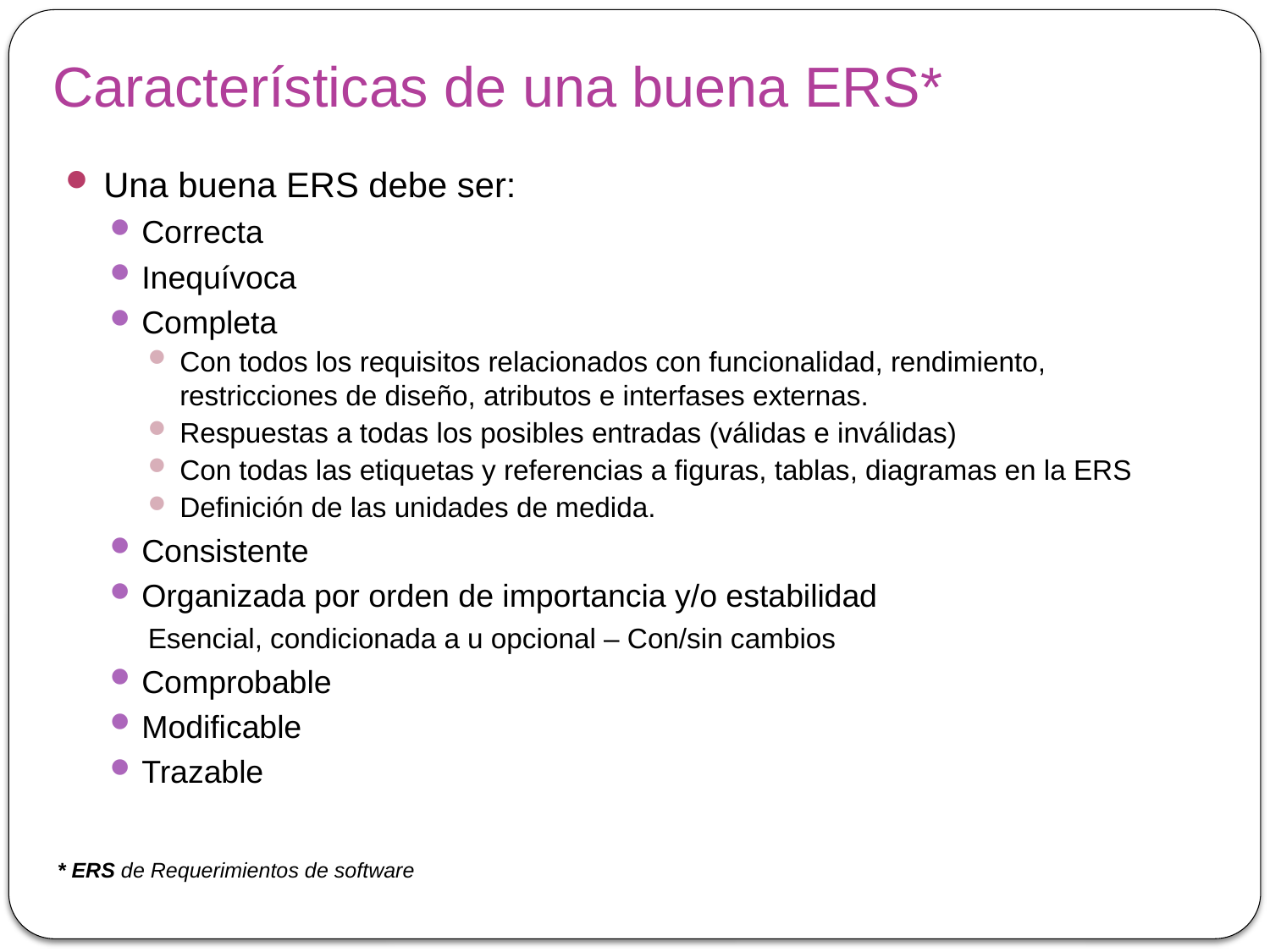

# Características de una buena ERS*
Una buena ERS debe ser:
Correcta
Inequívoca
Completa
Con todos los requisitos relacionados con funcionalidad, rendimiento, restricciones de diseño, atributos e interfases externas.
Respuestas a todas los posibles entradas (válidas e inválidas)
Con todas las etiquetas y referencias a figuras, tablas, diagramas en la ERS
Definición de las unidades de medida.
Consistente
Organizada por orden de importancia y/o estabilidad
Esencial, condicionada a u opcional – Con/sin cambios
Comprobable
Modificable
Trazable

* ERS de Requerimientos de software